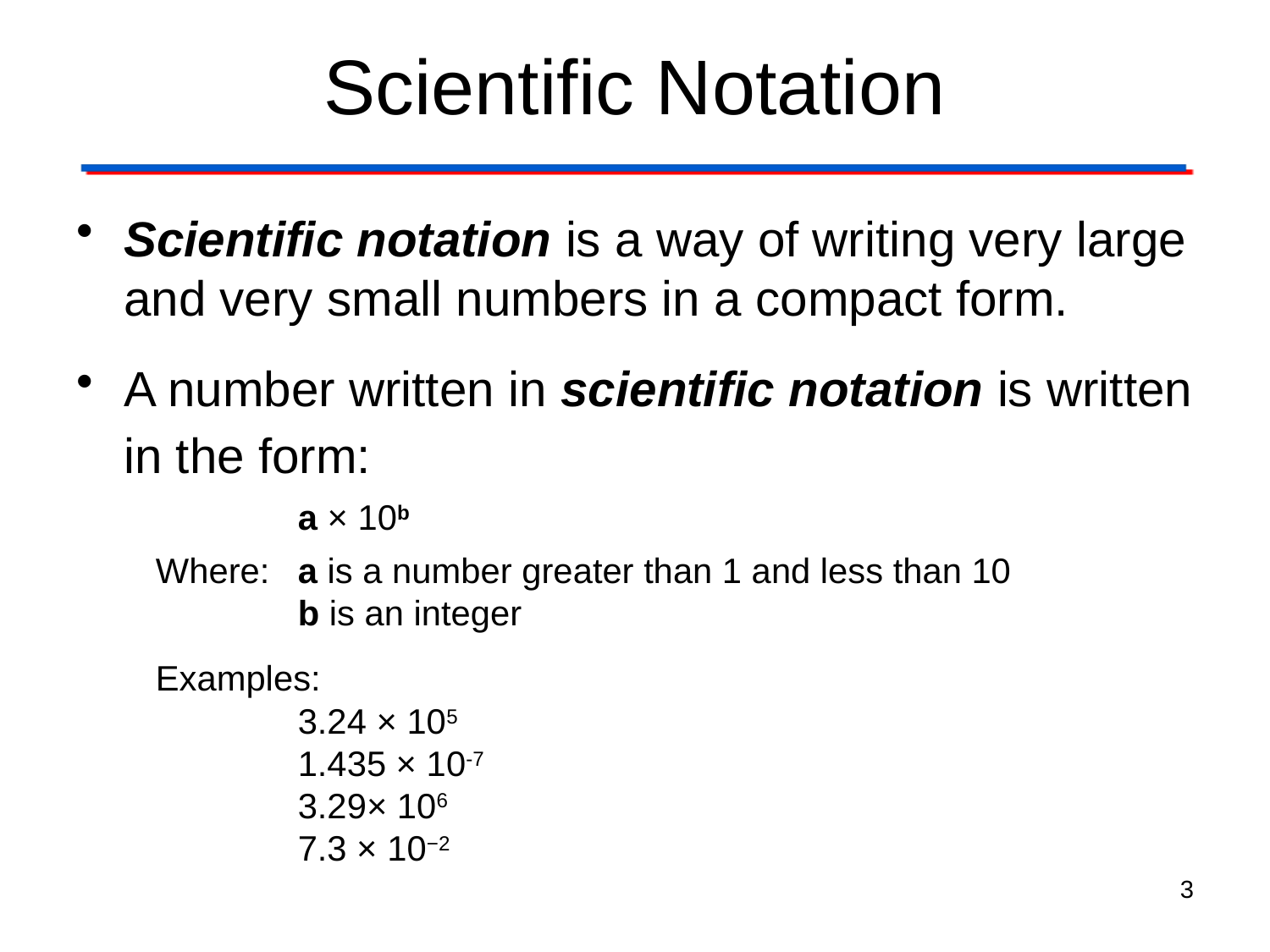

# Scientific Notation
Scientific notation is a way of writing very large and very small numbers in a compact form.
A number written in scientific notation is written in the form:
	a × 10b
Where: 	a is a number greater than 1 and less than 10
	b is an integer
Examples:
	3.24 × 105
	1.435 × 10-7
	3.29× 106
	7.3 × 10−2

3